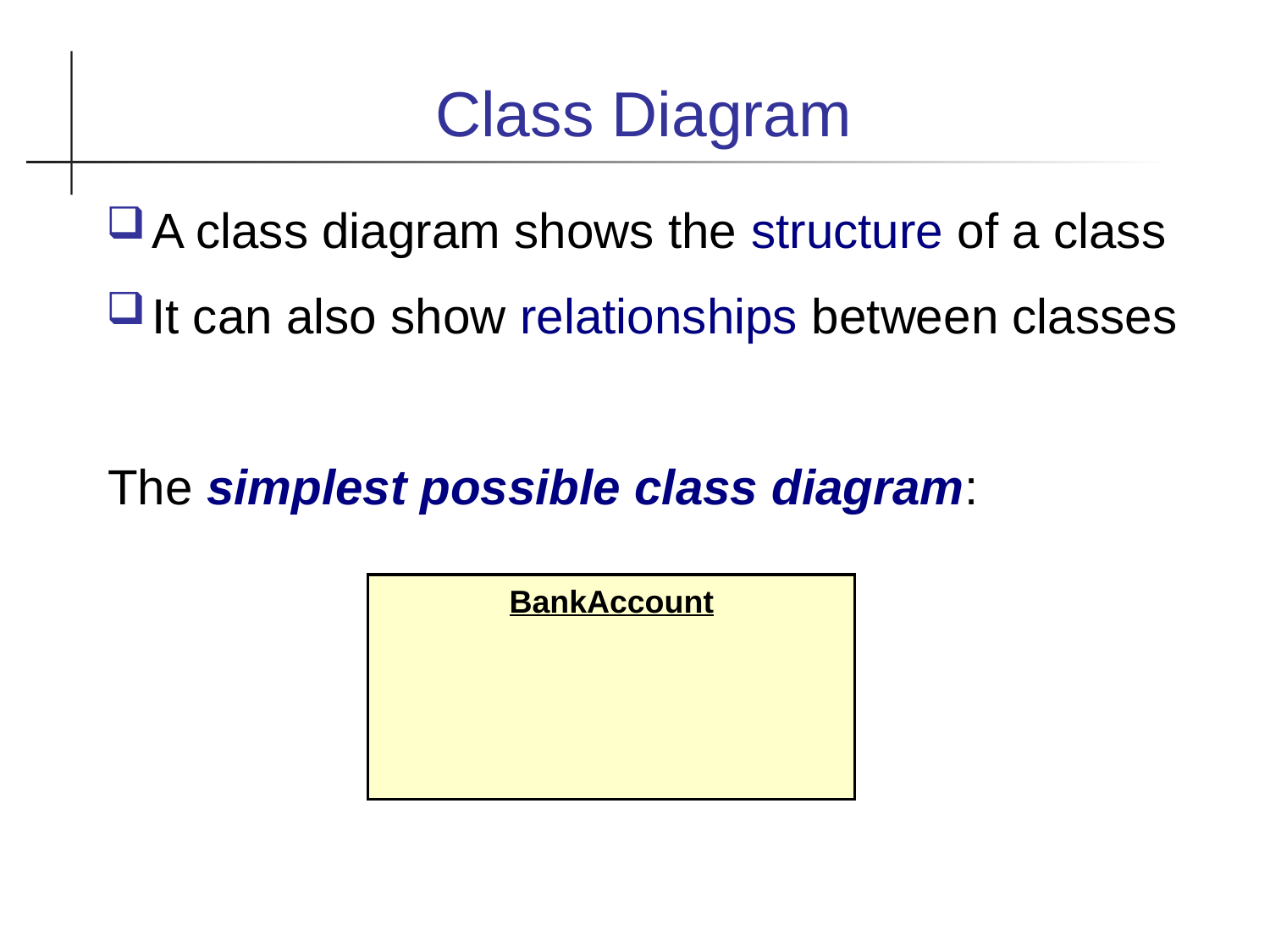

Class Diagram
A class diagram shows the structure of a class
It can also show relationships between classes

The simplest possible class diagram:
BankAccount